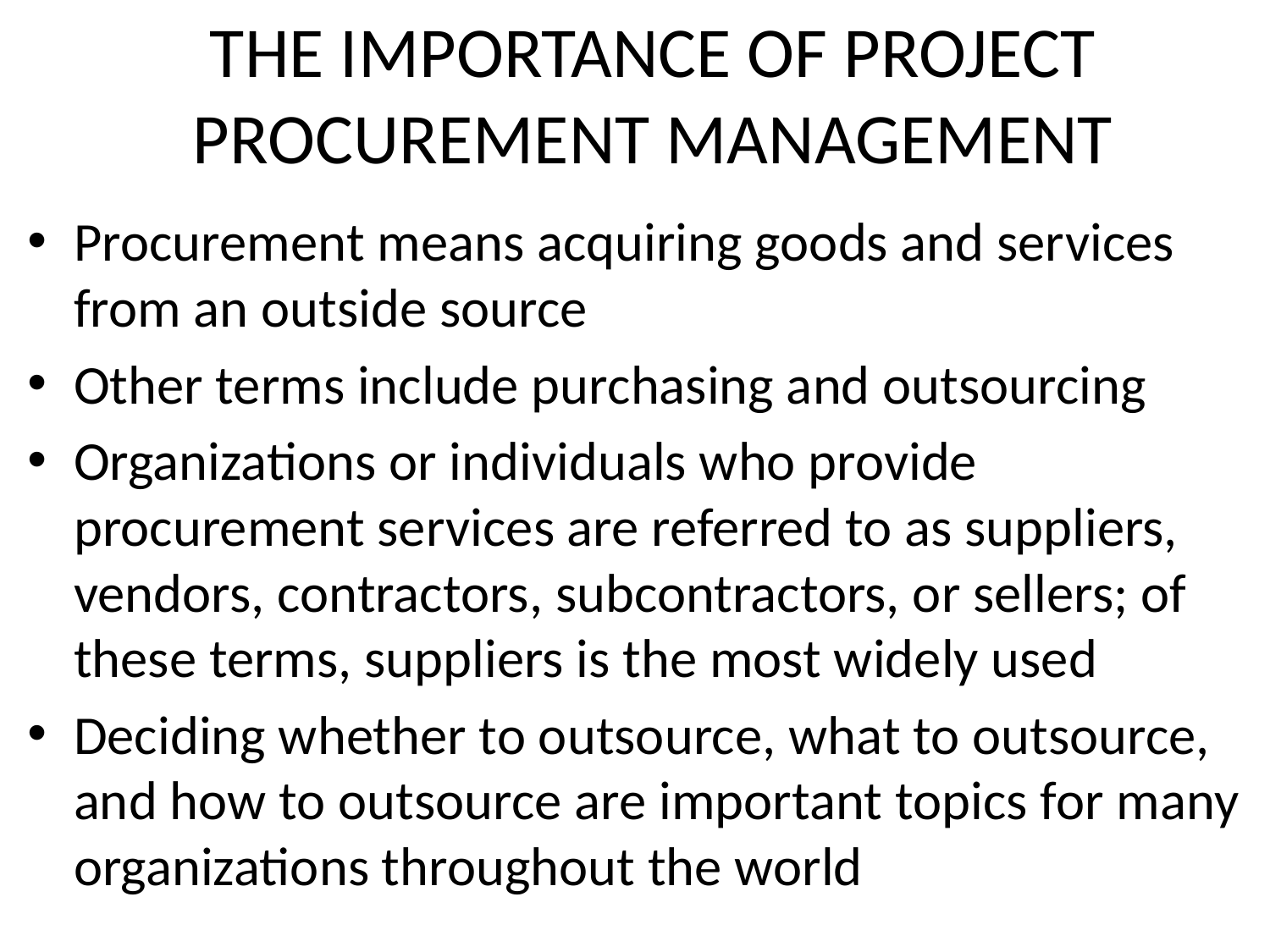

# THE IMPORTANCE OF PROJECT PROCUREMENT MANAGEMENT
Procurement means acquiring goods and services from an outside source
Other terms include purchasing and outsourcing
Organizations or individuals who provide procurement services are referred to as suppliers, vendors, contractors, subcontractors, or sellers; of these terms, suppliers is the most widely used
Deciding whether to outsource, what to outsource, and how to outsource are important topics for many organizations throughout the world